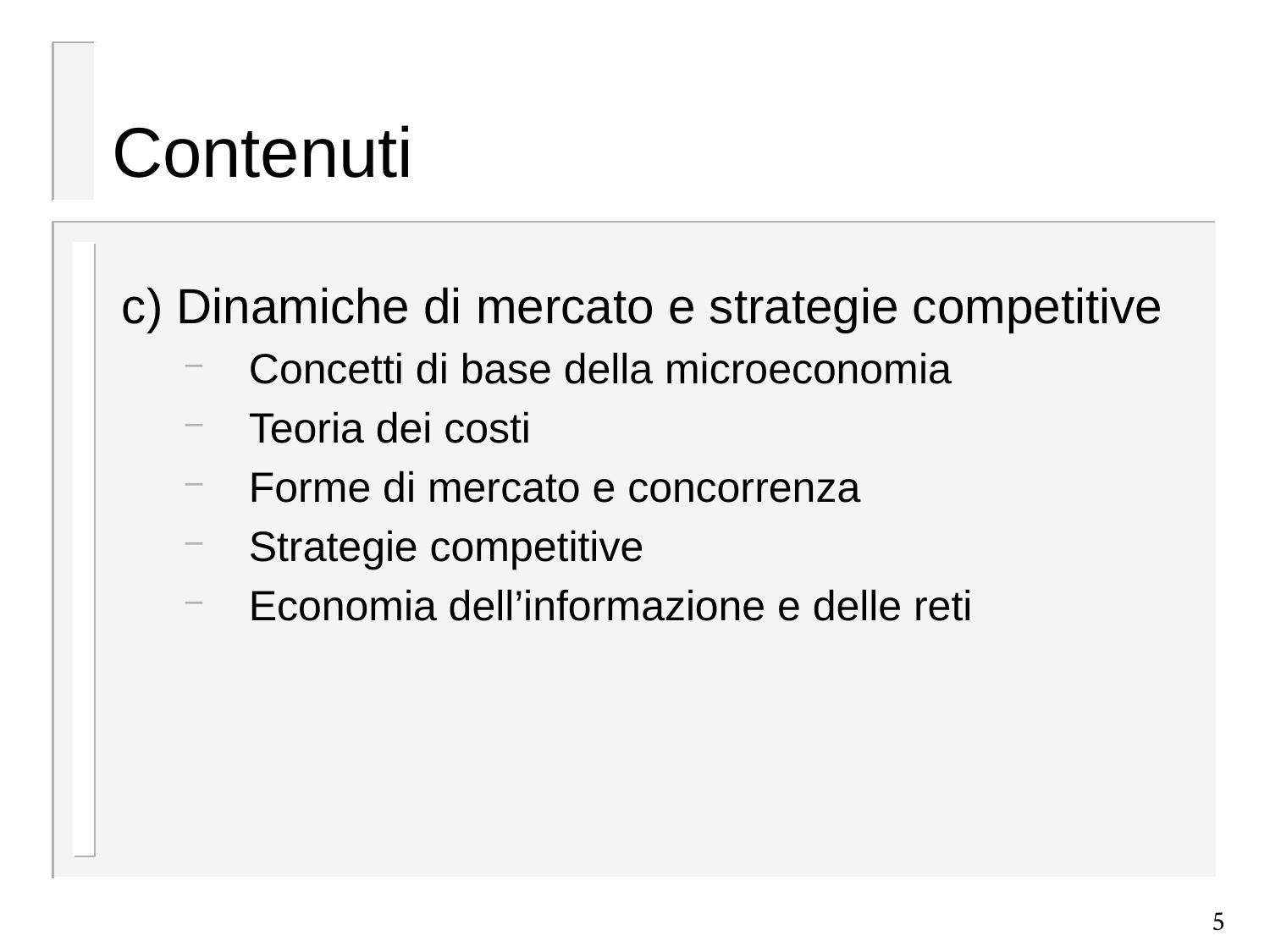

# Contenuti
c) Dinamiche di mercato e strategie competitive
Concetti di base della microeconomia
Teoria dei costi
Forme di mercato e concorrenza
Strategie competitive
Economia dell’informazione e delle reti